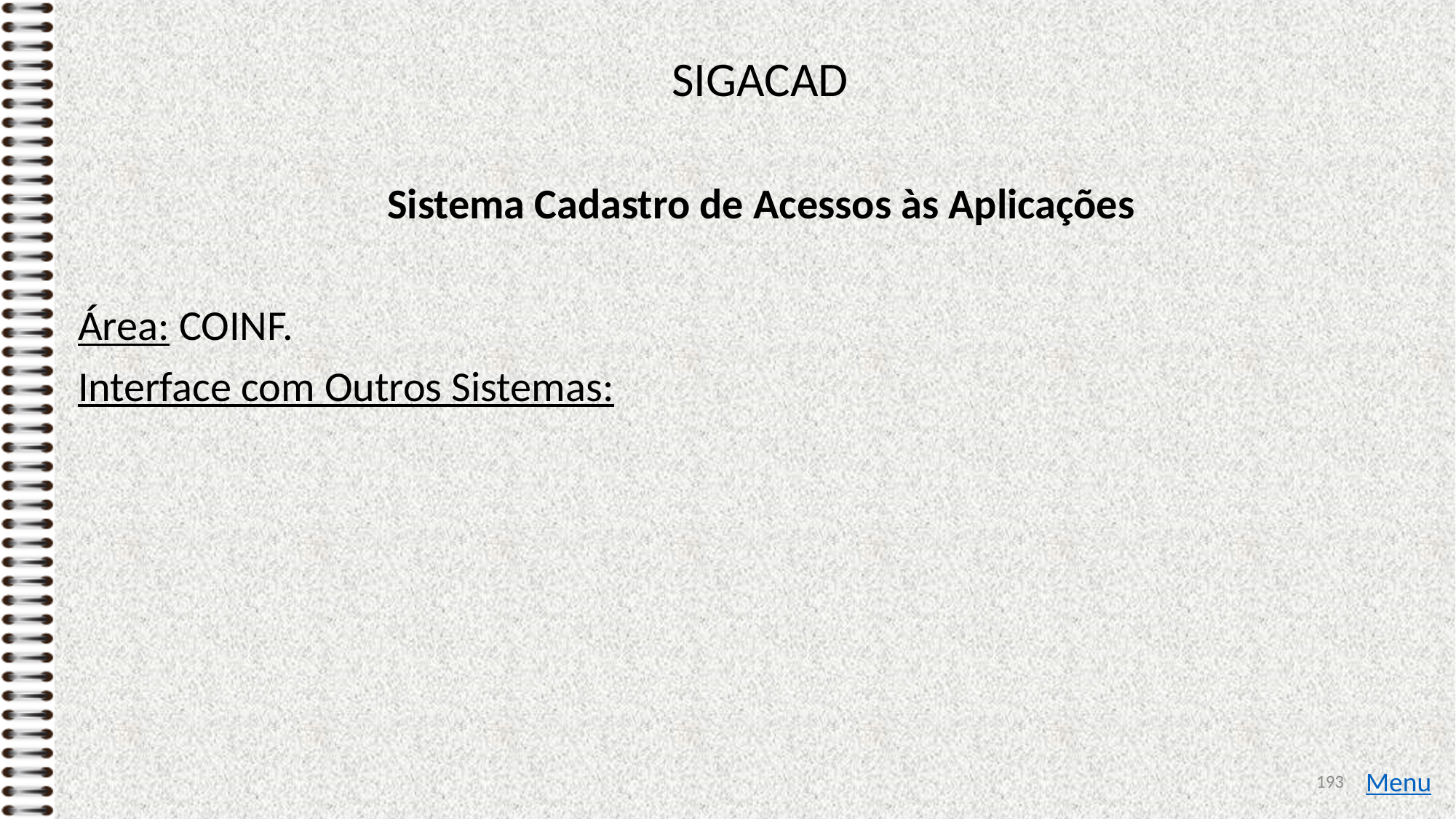

# SIGACAD

Sistema Cadastro de Acessos às Aplicações

Área: COINF.
Interface com Outros Sistemas:

193
Menu